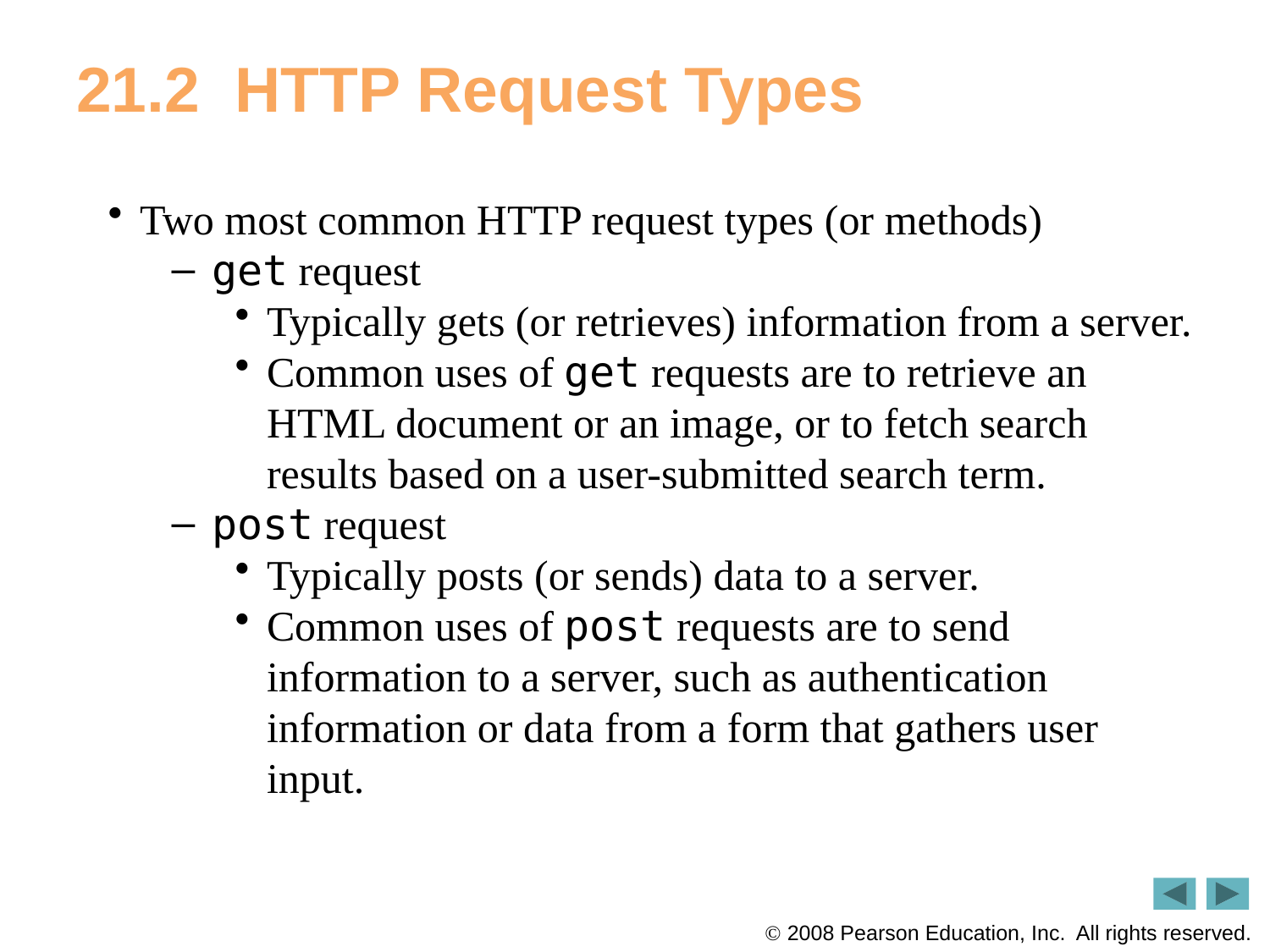

# 21.2  HTTP Request Types
Two most common HTTP request types (or methods)
get request
Typically gets (or retrieves) information from a server.
Common uses of get requests are to retrieve an HTML document or an image, or to fetch search results based on a user-submitted search term.
post request
Typically posts (or sends) data to a server.
Common uses of post requests are to send information to a server, such as authentication information or data from a form that gathers user input.